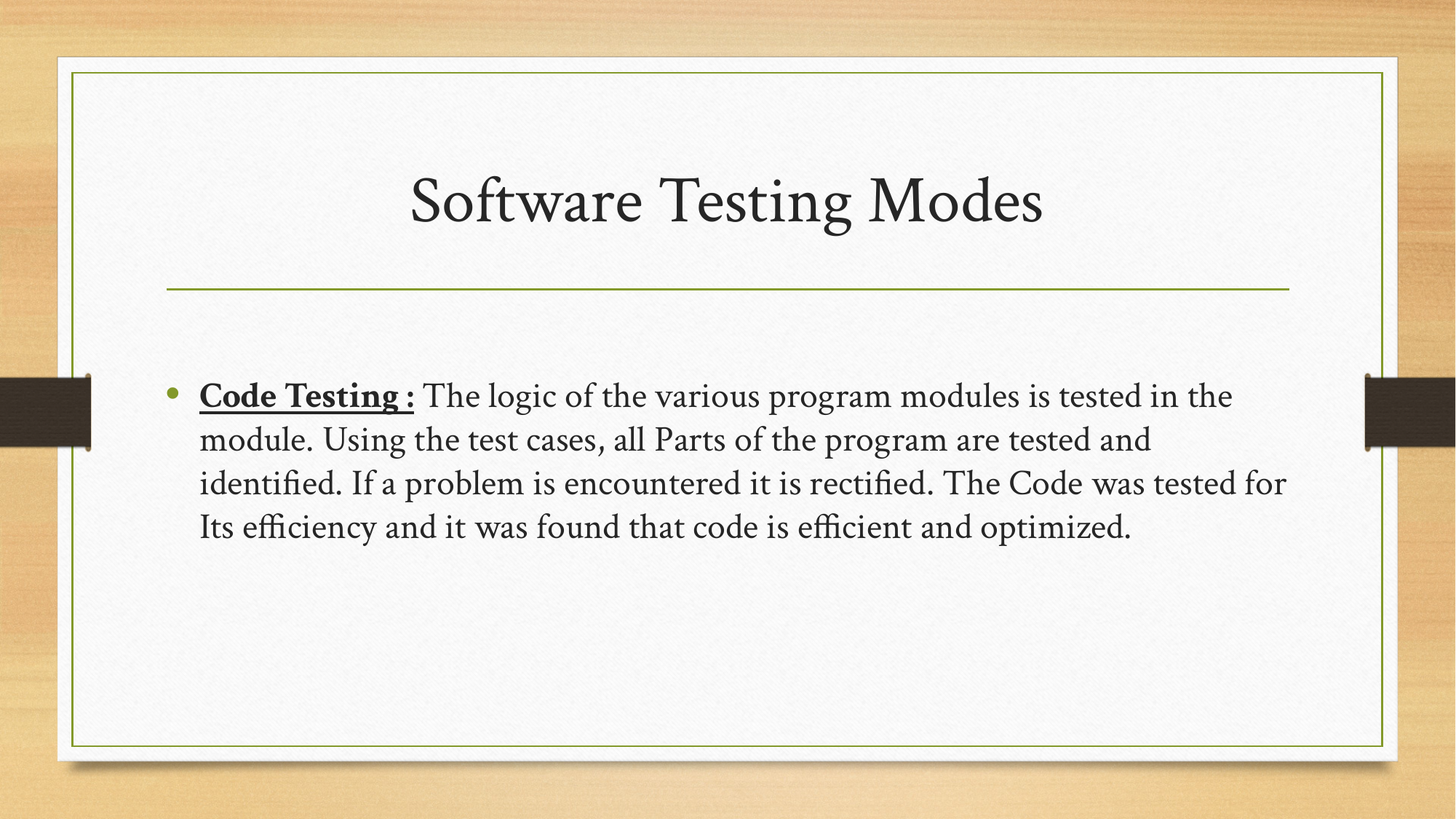

# Software Testing Modes

Code Testing : The logic of the various program modules is tested in the module. Using the test cases, all Parts of the program are tested and identified. If a problem is encountered it is rectified. The Code was tested for Its efficiency and it was found that code is efficient and optimized.